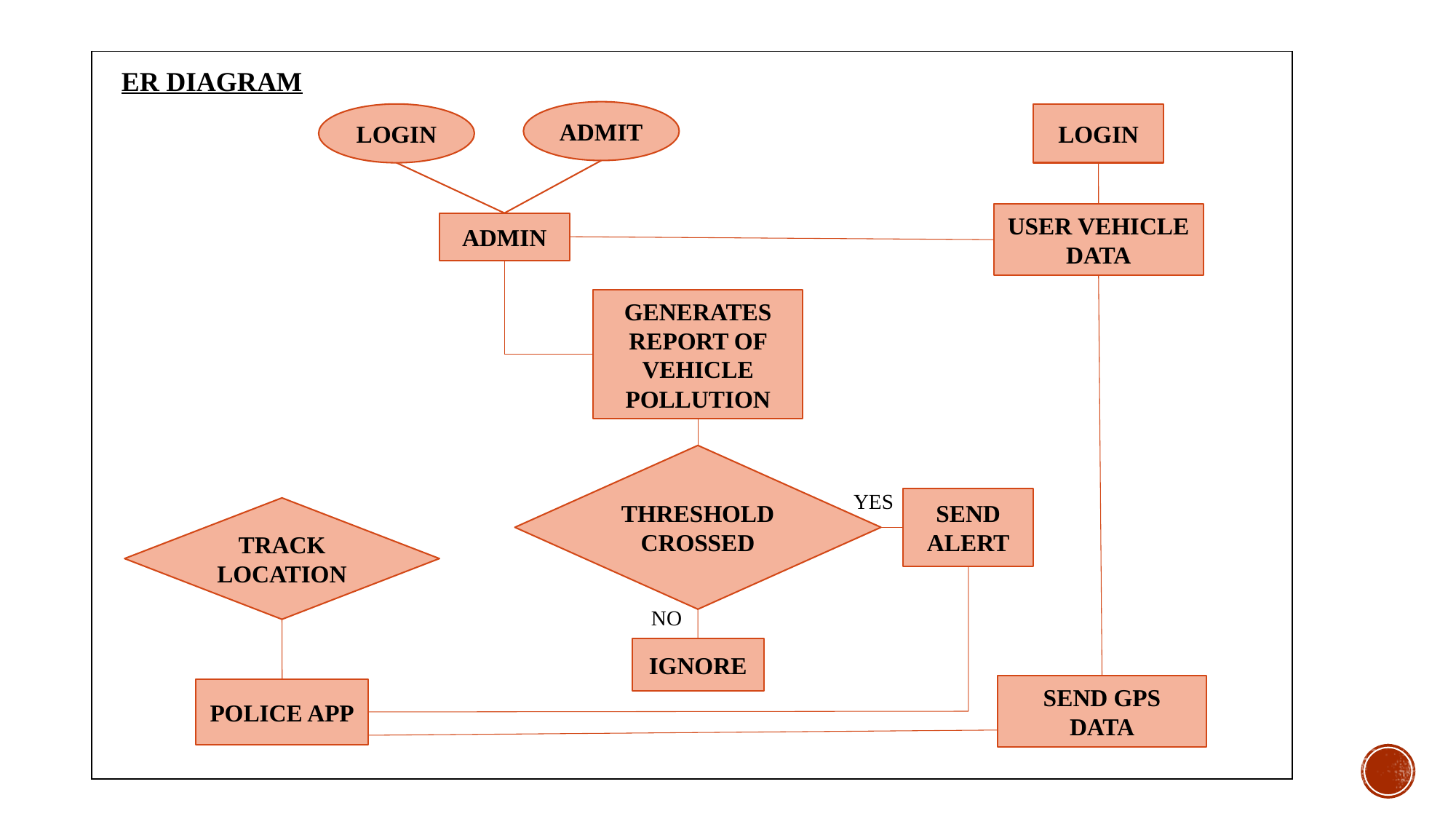

|  |
| --- |
ER DIAGRAM
ADMIT
LOGIN
LOGIN
USER VEHICLE DATA
ADMIN
GENERATES REPORT OF VEHICLE POLLUTION
THRESHOLD CROSSED
YES
SEND ALERT
TRACK LOCATION
NO
IGNORE
SEND GPS DATA
POLICE APP